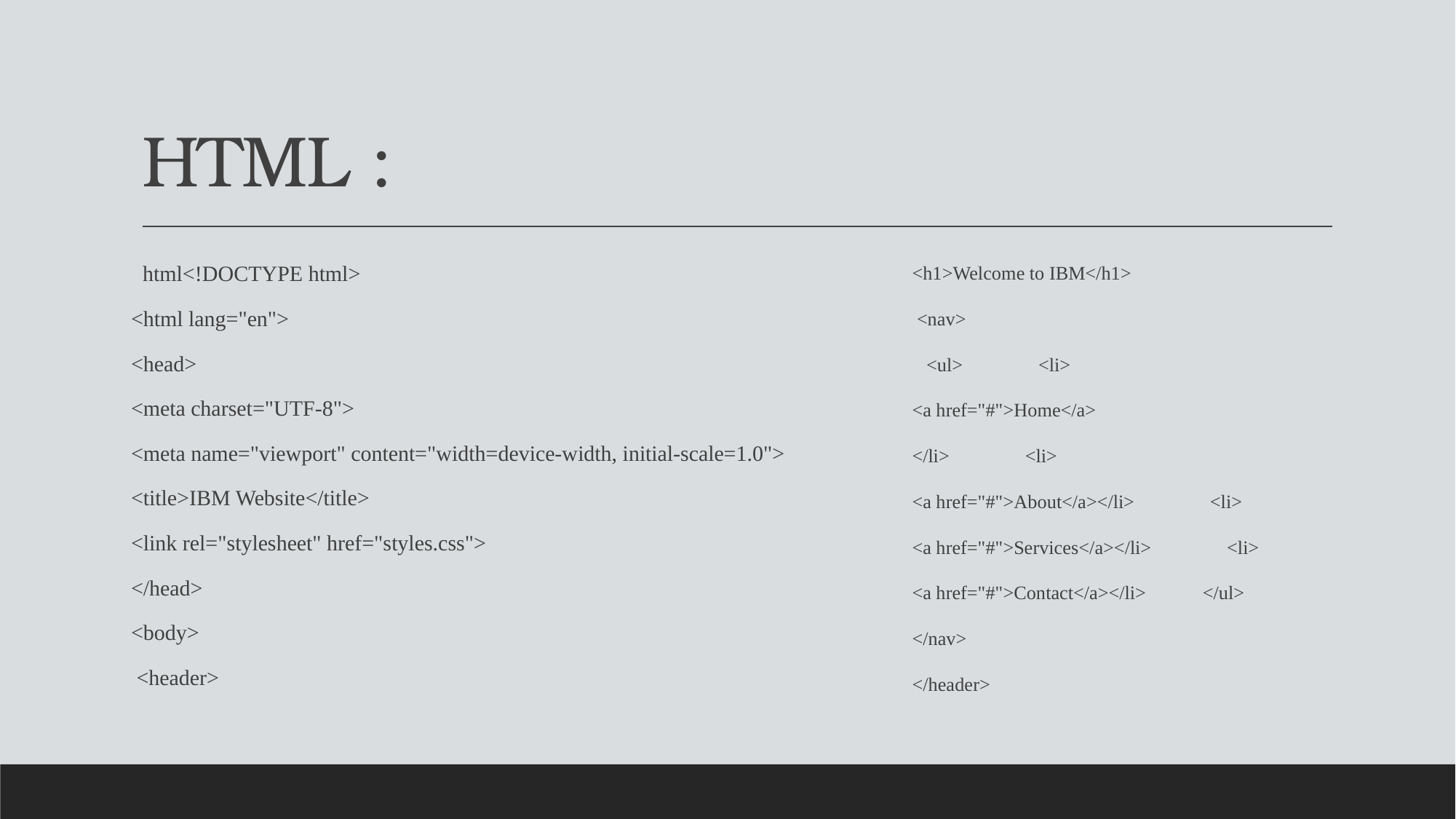

# HTML :
html<!DOCTYPE html>
<html lang="en">
<head>
<meta charset="UTF-8">
<meta name="viewport" content="width=device-width, initial-scale=1.0">
<title>IBM Website</title>
<link rel="stylesheet" href="styles.css">
</head>
<body>
 <header>

<h1>Welcome to IBM</h1>
 <nav>
   <ul>                <li>
<a href="#">Home</a>
</li>                <li>
<a href="#">About</a></li>                <li>
<a href="#">Services</a></li>                <li>
<a href="#">Contact</a></li>            </ul>
</nav>
</header>